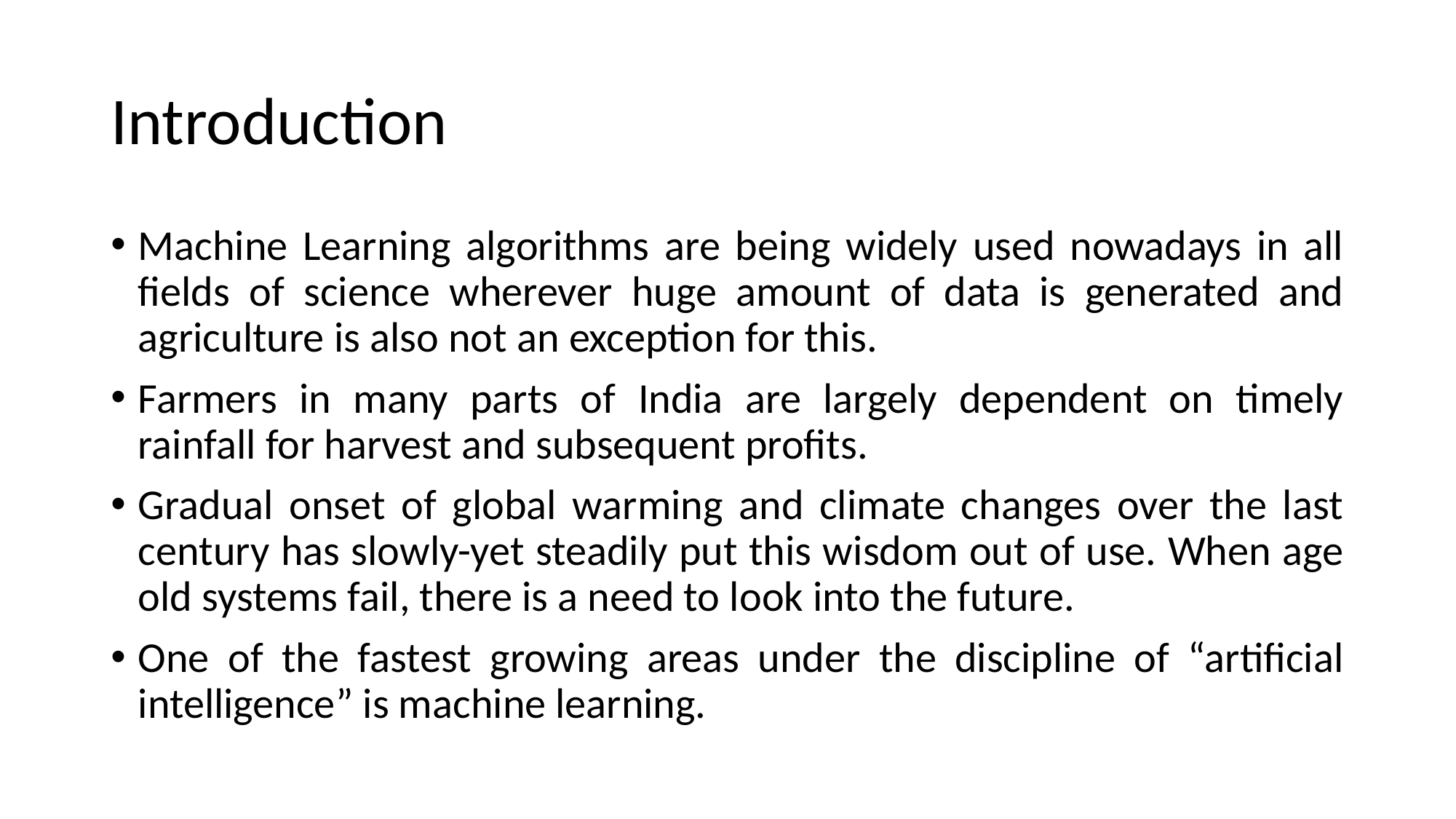

# Introduction
Machine Learning algorithms are being widely used nowadays in all fields of science wherever huge amount of data is generated and agriculture is also not an exception for this.
Farmers in many parts of India are largely dependent on timely rainfall for harvest and subsequent profits.
Gradual onset of global warming and climate changes over the last century has slowly-yet steadily put this wisdom out of use. When age old systems fail, there is a need to look into the future.
One of the fastest growing areas under the discipline of “artificial intelligence” is machine learning.